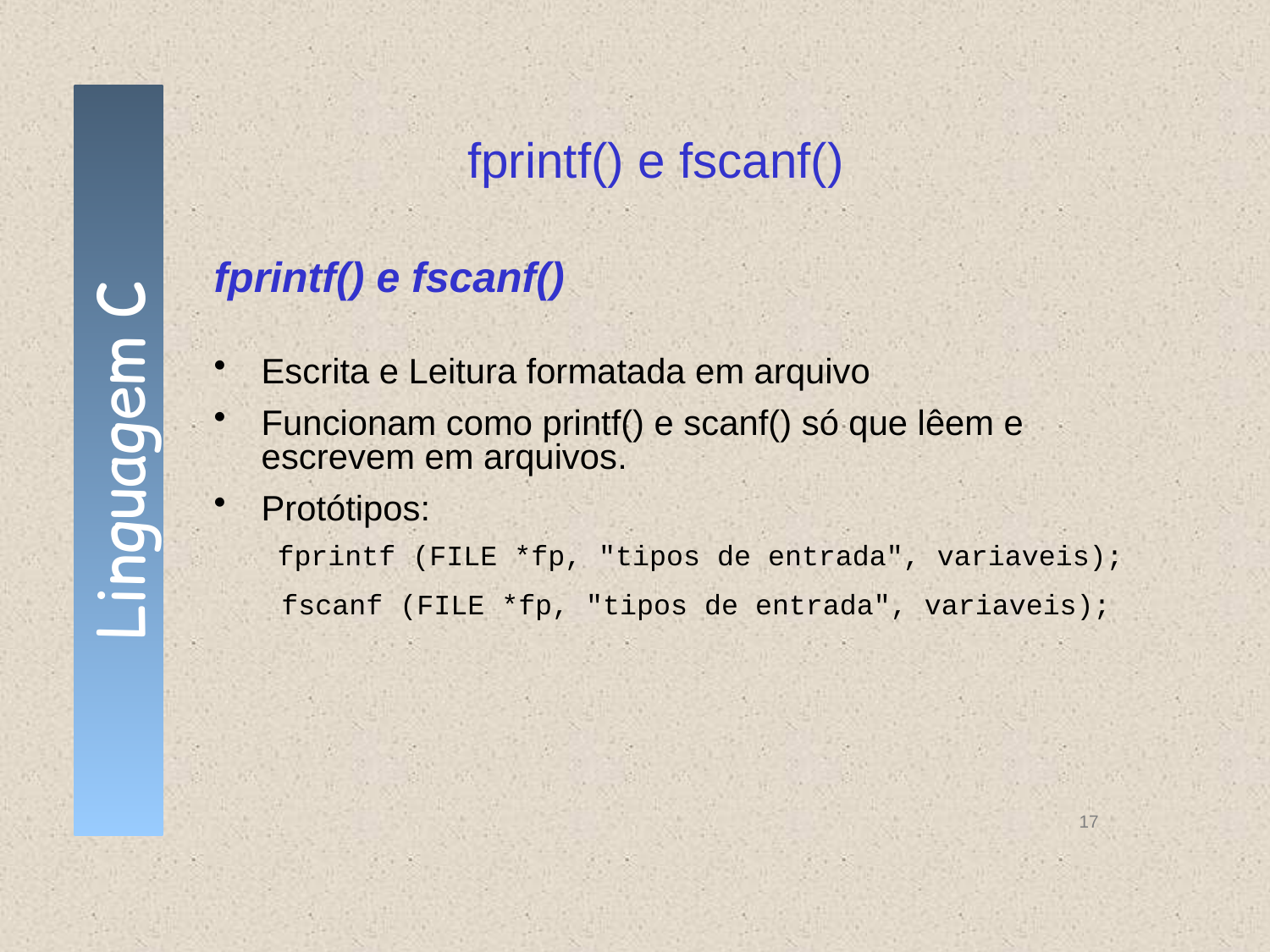

# fprintf() e fscanf()
fprintf() e fscanf()

Escrita e Leitura formatada em arquivo
Funcionam como printf() e scanf() só que lêem e escrevem em arquivos.
Protótipos:
fprintf (FILE *fp, "tipos de entrada", variaveis);
    fscanf (FILE *fp, "tipos de entrada", variaveis);

17